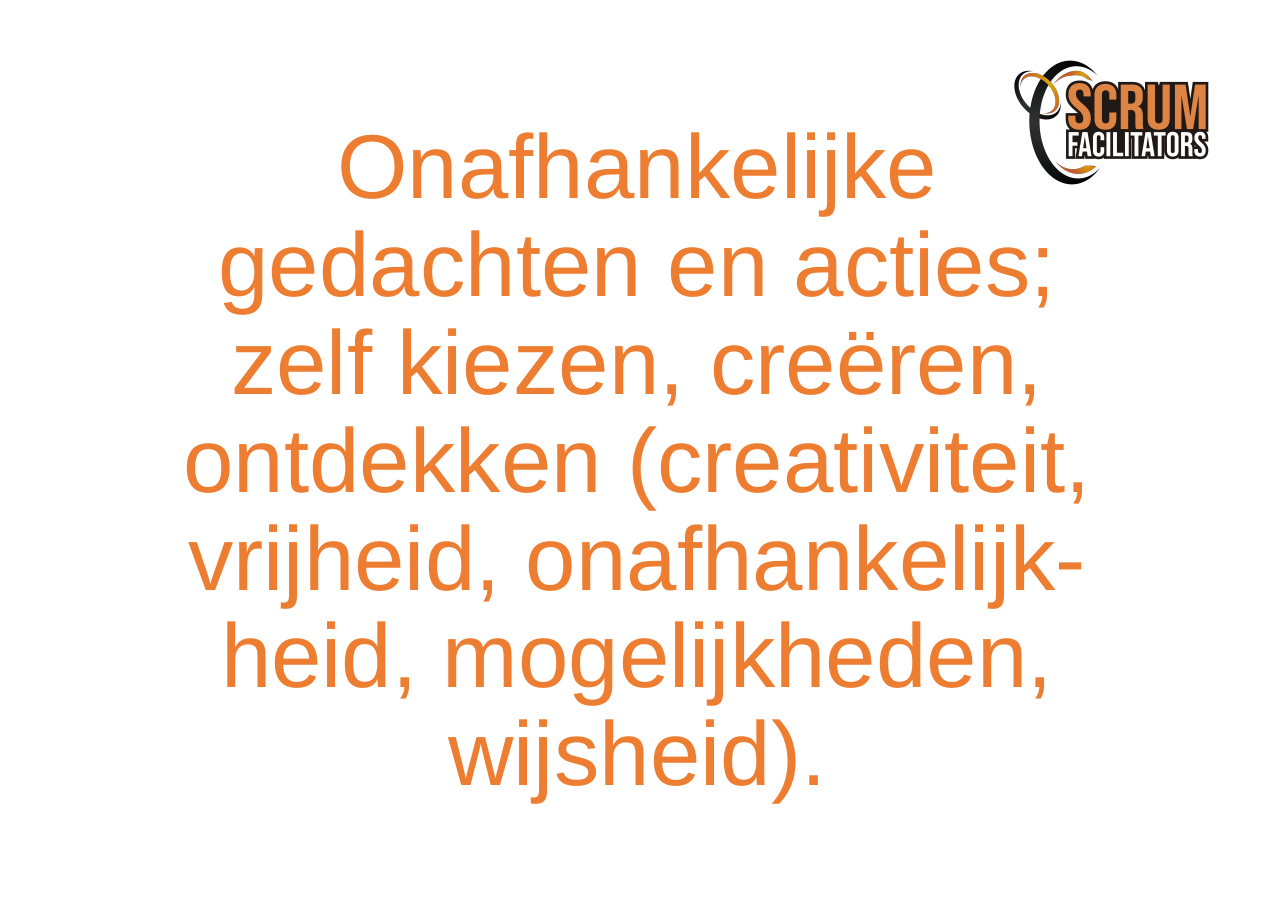

Onafhankelijke gedachten en acties; zelf kiezen, creëren, ontdekken (creativiteit, vrijheid, onafhankelijk-heid, mogelijkheden, wijsheid).